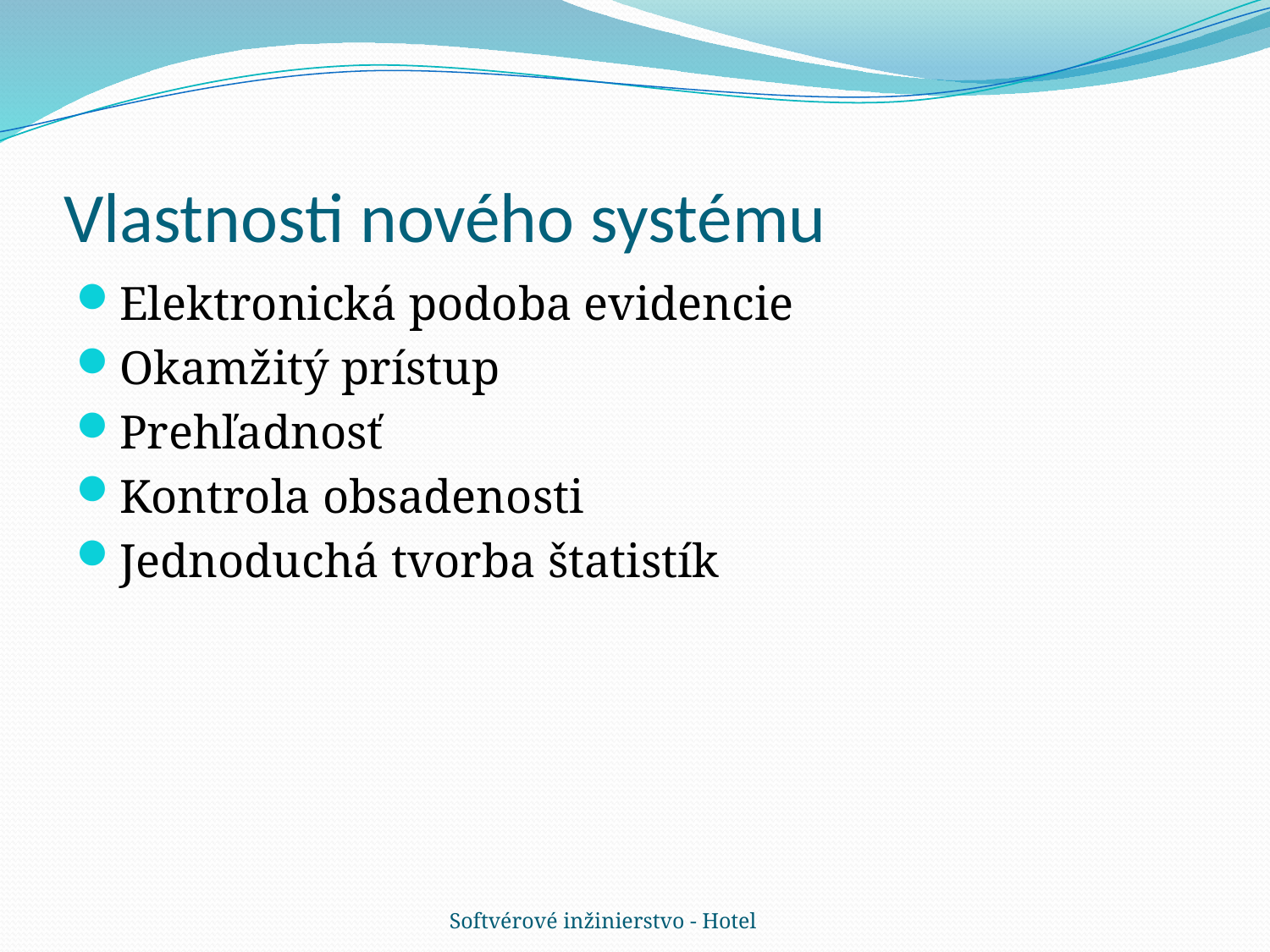

# Vlastnosti nového systému
Elektronická podoba evidencie
Okamžitý prístup
Prehľadnosť
Kontrola obsadenosti
Jednoduchá tvorba štatistík

Softvérové inžinierstvo - Hotel